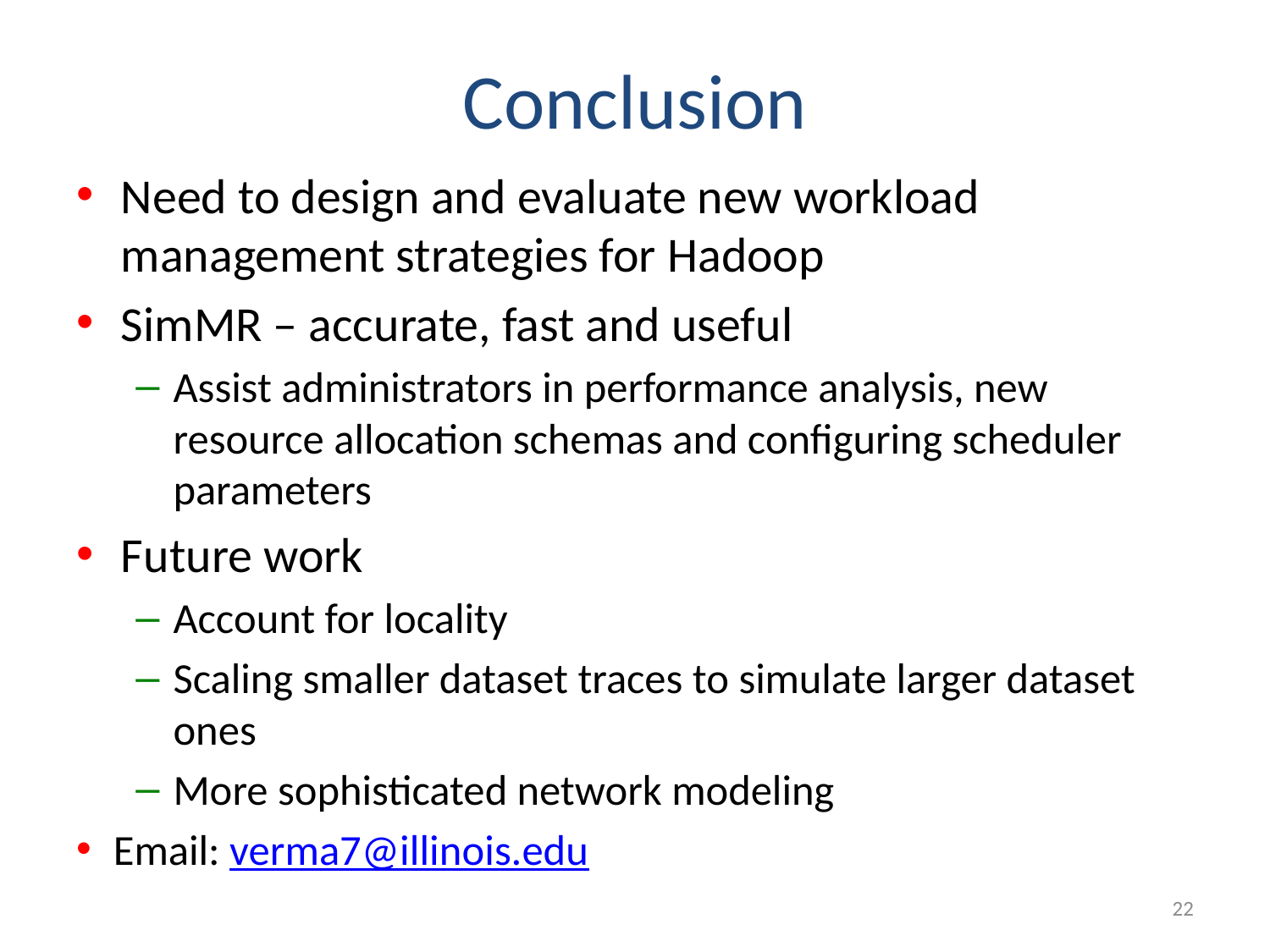

# Conclusion
Need to design and evaluate new workload management strategies for Hadoop
SimMR – accurate, fast and useful
Assist administrators in performance analysis, new resource allocation schemas and configuring scheduler parameters
Future work
Account for locality
Scaling smaller dataset traces to simulate larger dataset ones
More sophisticated network modeling
Email: verma7@illinois.edu
22